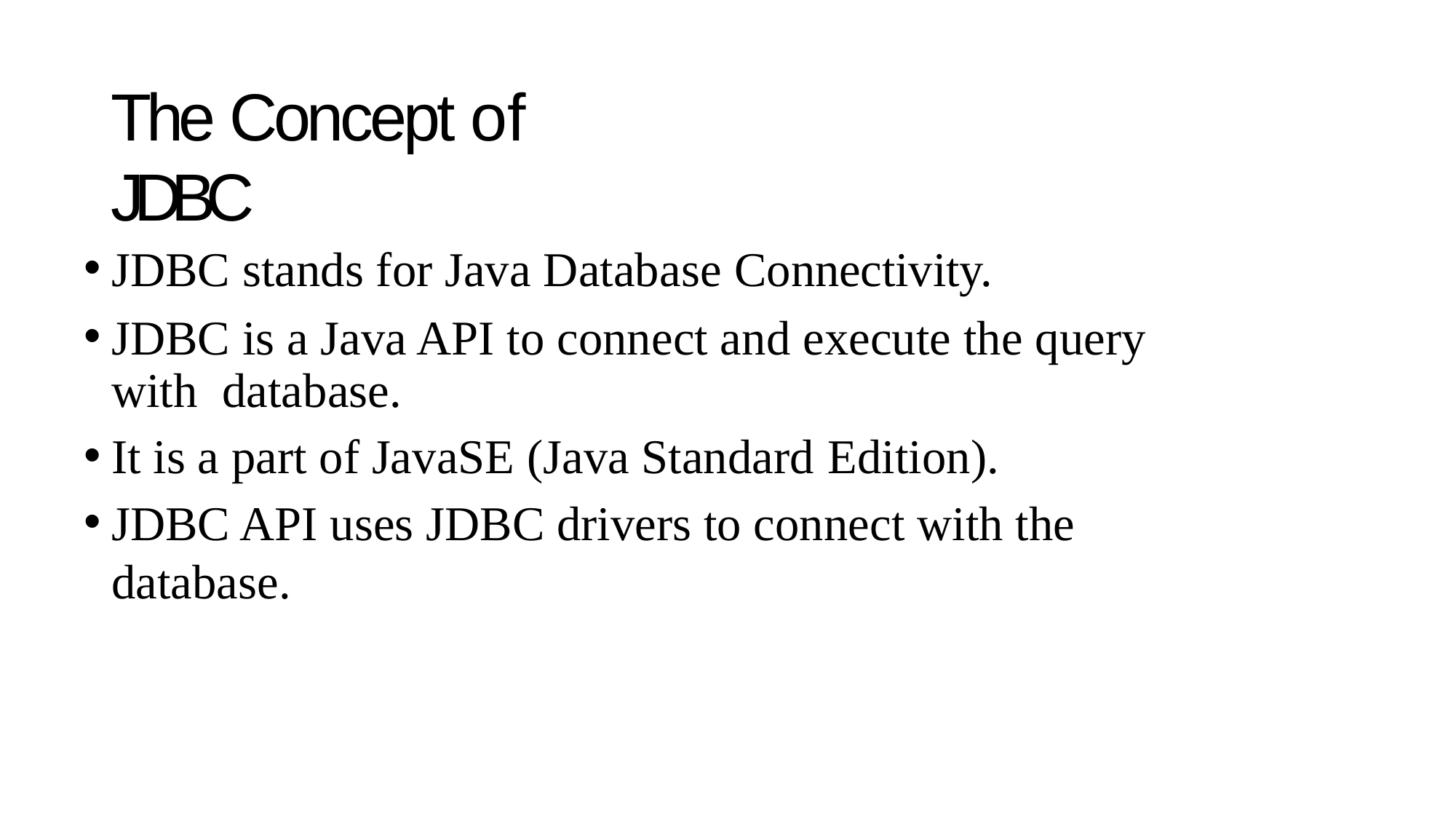

# The Concept of JDBC
JDBC stands for Java Database Connectivity.
JDBC is a Java API to connect and execute the query with  database.
It is a part of JavaSE (Java Standard Edition).
JDBC API uses JDBC drivers to connect with the database.